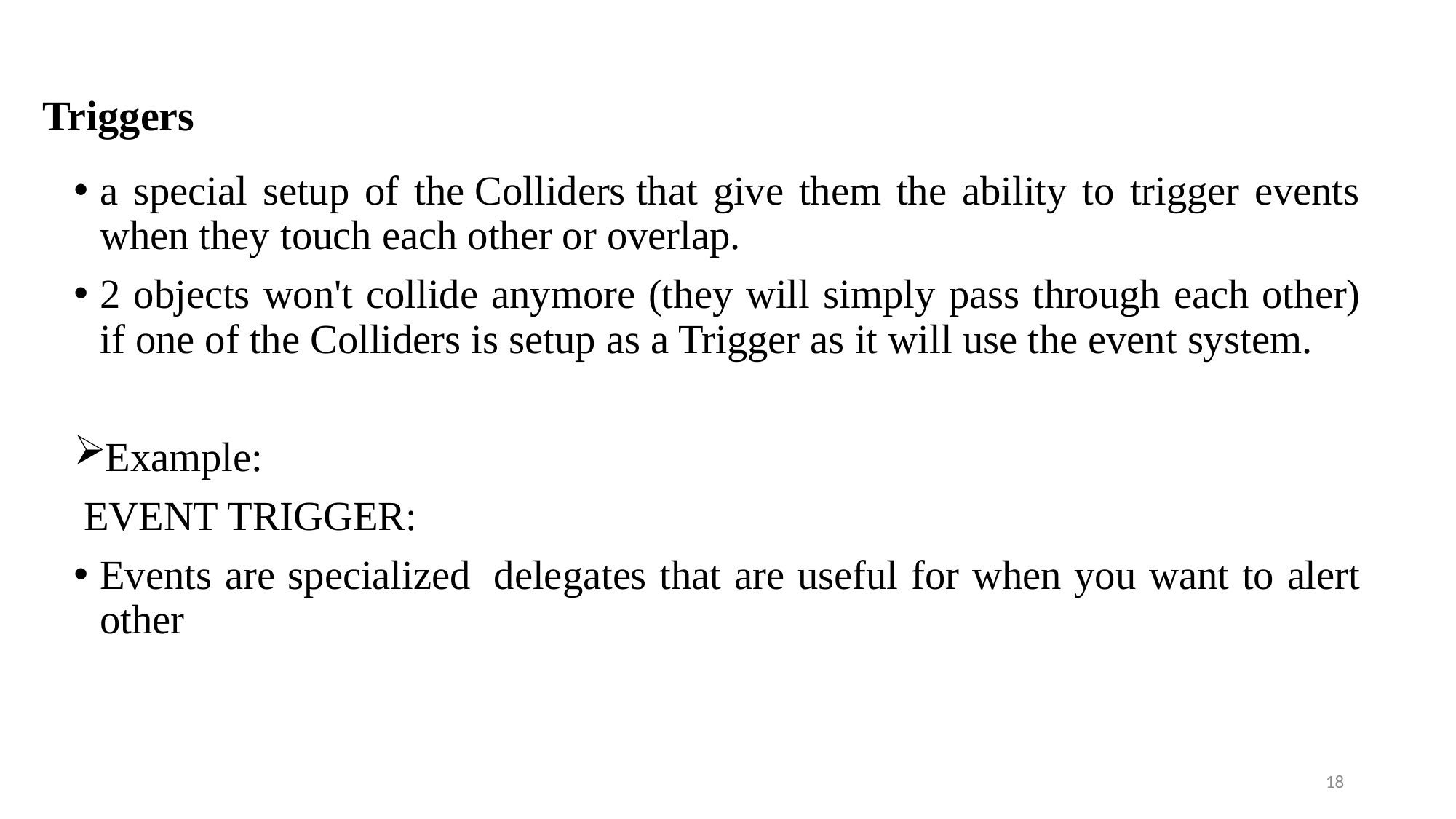

# Triggers
a special setup of the Colliders that give them the ability to trigger events when they touch each other or overlap.
2 objects won't collide anymore (they will simply pass through each other) if one of the Colliders is setup as a Trigger as it will use the event system.

Example:
 EVENT TRIGGER:
Events are specialized  delegates that are useful for when you want to alert other

18